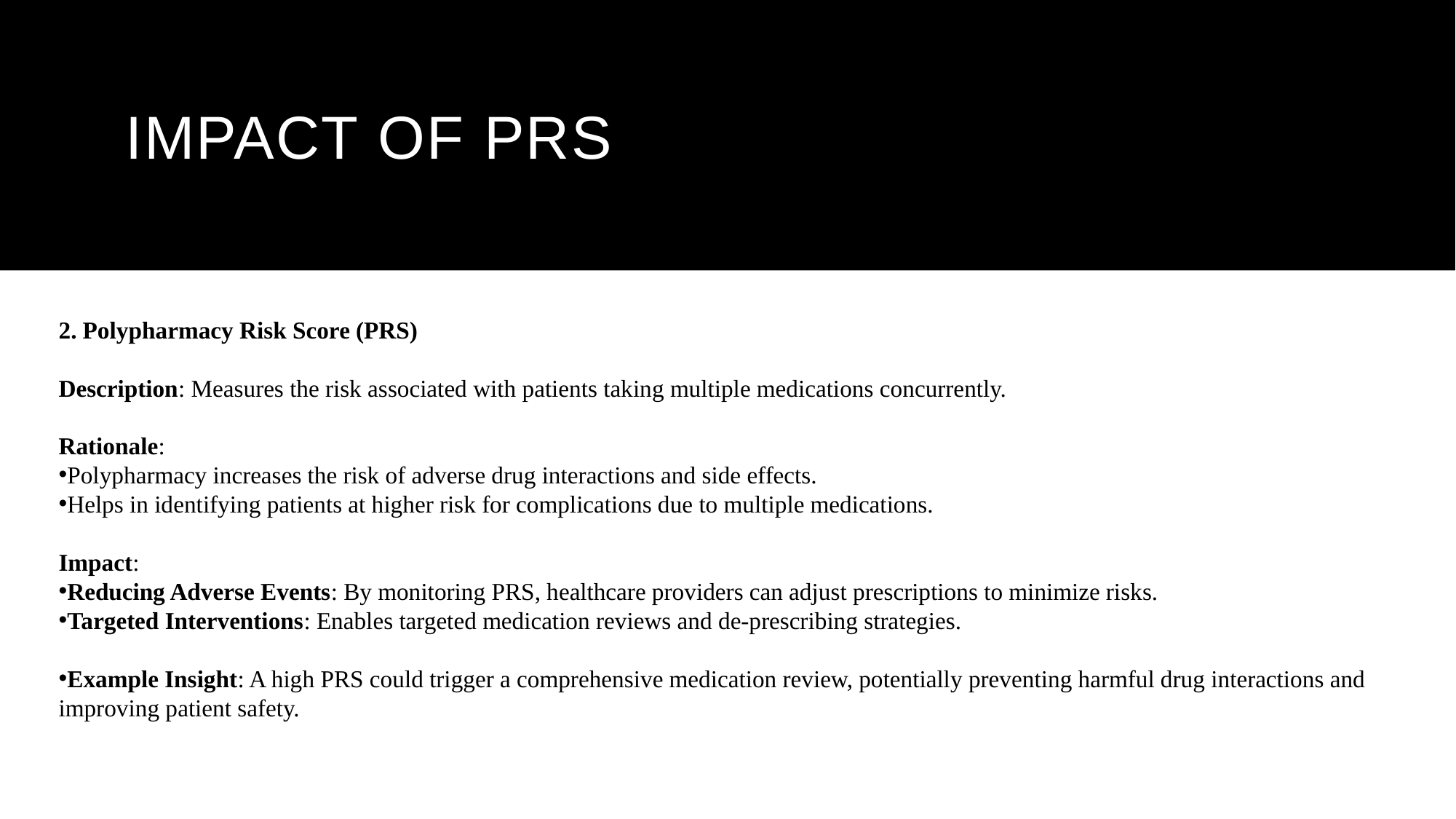

# Impact of PRS
2. Polypharmacy Risk Score (PRS)

Description: Measures the risk associated with patients taking multiple medications concurrently.

Rationale:
Polypharmacy increases the risk of adverse drug interactions and side effects.
Helps in identifying patients at higher risk for complications due to multiple medications.

Impact:
Reducing Adverse Events: By monitoring PRS, healthcare providers can adjust prescriptions to minimize risks.
Targeted Interventions: Enables targeted medication reviews and de-prescribing strategies.

Example Insight: A high PRS could trigger a comprehensive medication review, potentially preventing harmful drug interactions and improving patient safety.